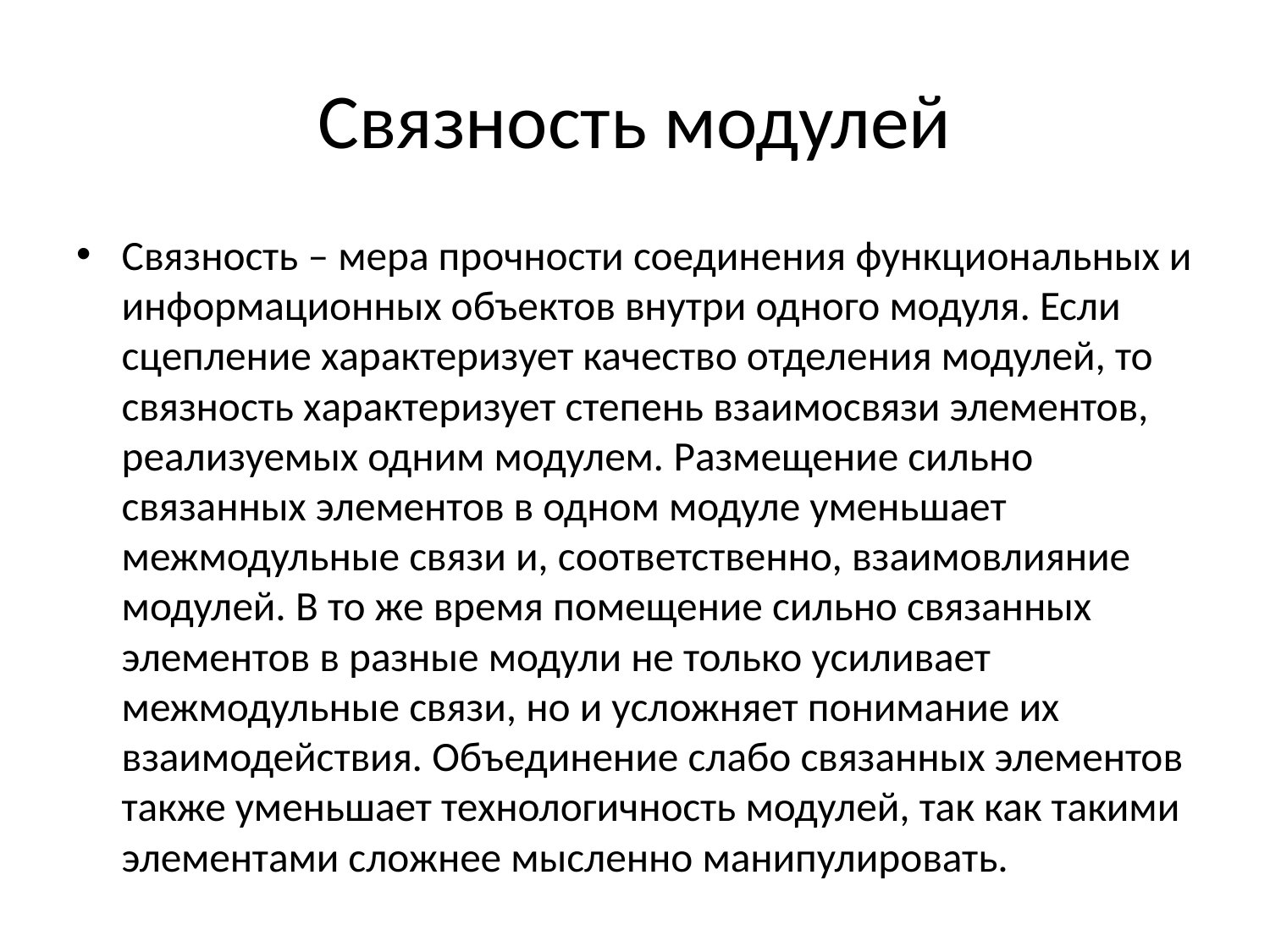

# Связность модулей
Связность – мера прочности соединения функциональных и информационных объектов внутри одного модуля. Если сцепление характеризует качество отделения модулей, то связность характеризует степень взаимосвязи элементов, реализуемых одним модулем. Размещение сильно связанных элементов в одном модуле уменьшает межмодульные связи и, соответственно, взаимовлияние модулей. В то же время помещение сильно связанных элементов в разные модули не только усиливает межмодульные связи, но и усложняет понимание их взаимодействия. Объединение слабо связанных элементов также уменьшает технологичность модулей, так как такими элементами сложнее мысленно манипулировать.